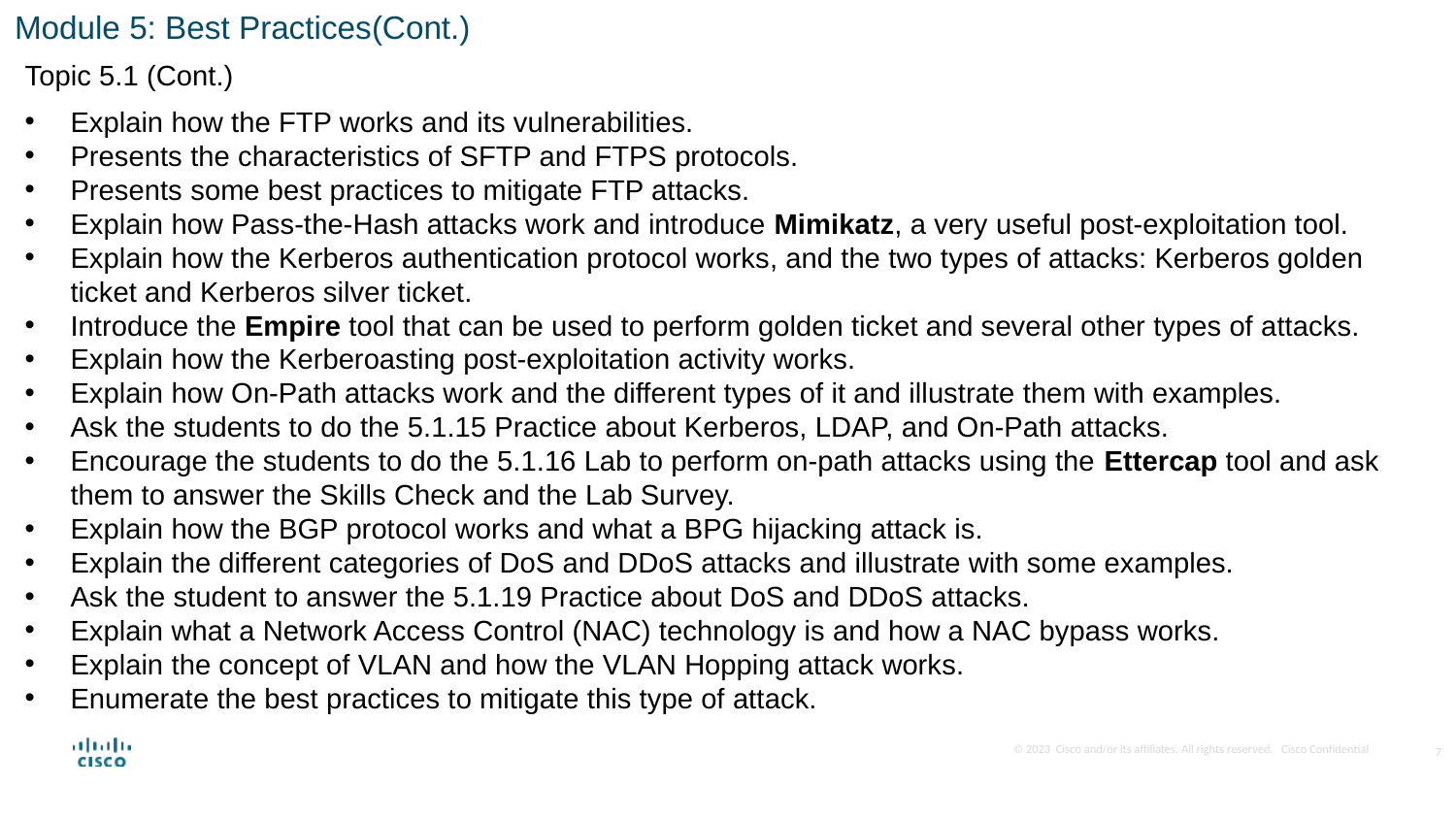

Module 5: Best Practices(Cont.)
Topic 5.1 (Cont.)
Explain how the FTP works and its vulnerabilities.
Presents the characteristics of SFTP and FTPS protocols.
Presents some best practices to mitigate FTP attacks.
Explain how Pass-the-Hash attacks work and introduce Mimikatz, a very useful post-exploitation tool.
Explain how the Kerberos authentication protocol works, and the two types of attacks: Kerberos golden ticket and Kerberos silver ticket.
Introduce the Empire tool that can be used to perform golden ticket and several other types of attacks.
Explain how the Kerberoasting post-exploitation activity works.
Explain how On-Path attacks work and the different types of it and illustrate them with examples.
Ask the students to do the 5.1.15 Practice about Kerberos, LDAP, and On-Path attacks.
Encourage the students to do the 5.1.16 Lab to perform on-path attacks using the Ettercap tool and ask them to answer the Skills Check and the Lab Survey.
Explain how the BGP protocol works and what a BPG hijacking attack is.
Explain the different categories of DoS and DDoS attacks and illustrate with some examples.
Ask the student to answer the 5.1.19 Practice about DoS and DDoS attacks.
Explain what a Network Access Control (NAC) technology is and how a NAC bypass works.
Explain the concept of VLAN and how the VLAN Hopping attack works.
Enumerate the best practices to mitigate this type of attack.

7